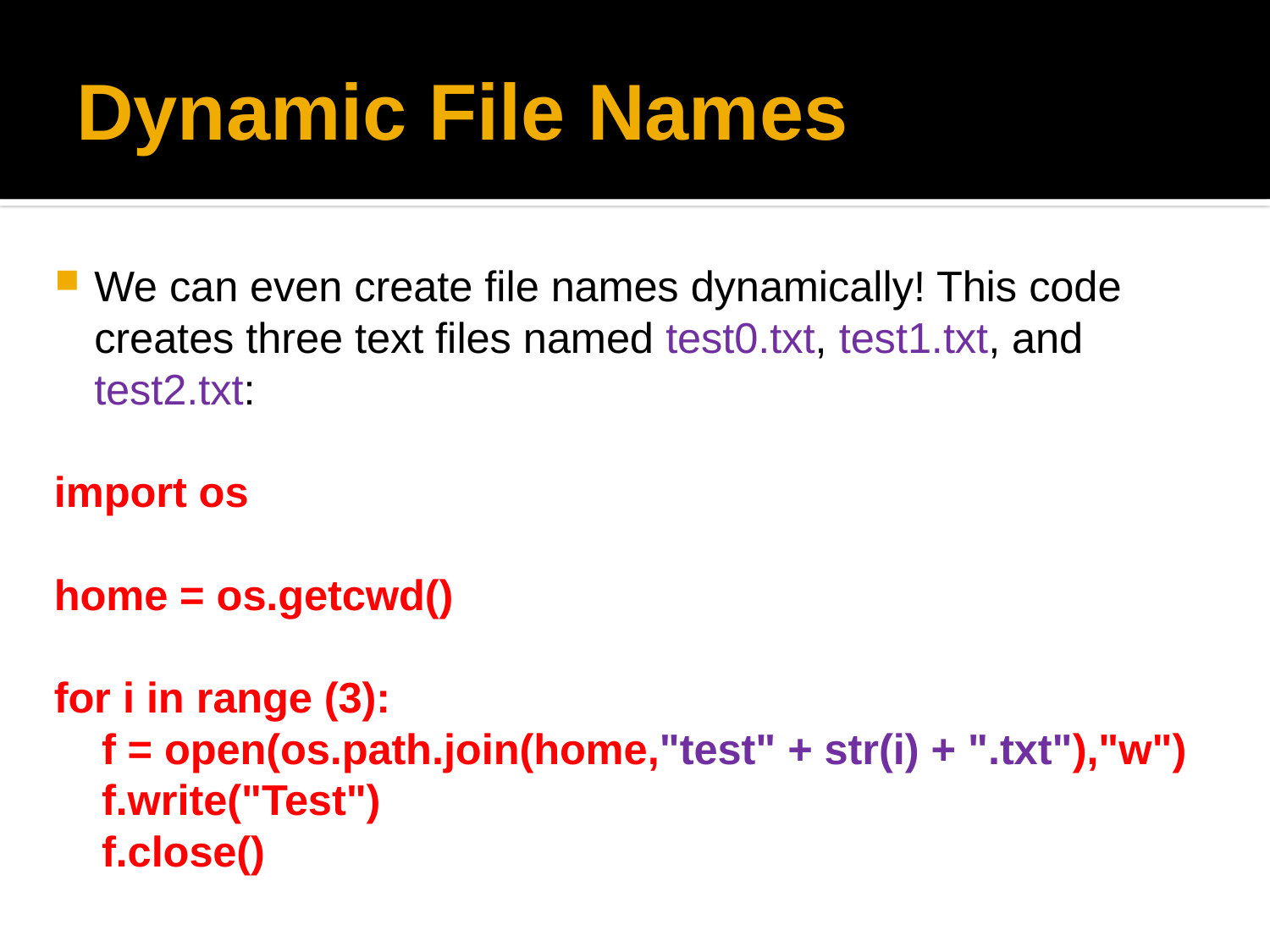

# Dynamic File Names
We can even create file names dynamically! This code creates three text files named test0.txt, test1.txt, and test2.txt:

import os

home = os.getcwd()

for i in range (3):
    f = open(os.path.join(home,"test" + str(i) + ".txt"),"w")
    f.write("Test")
    f.close()